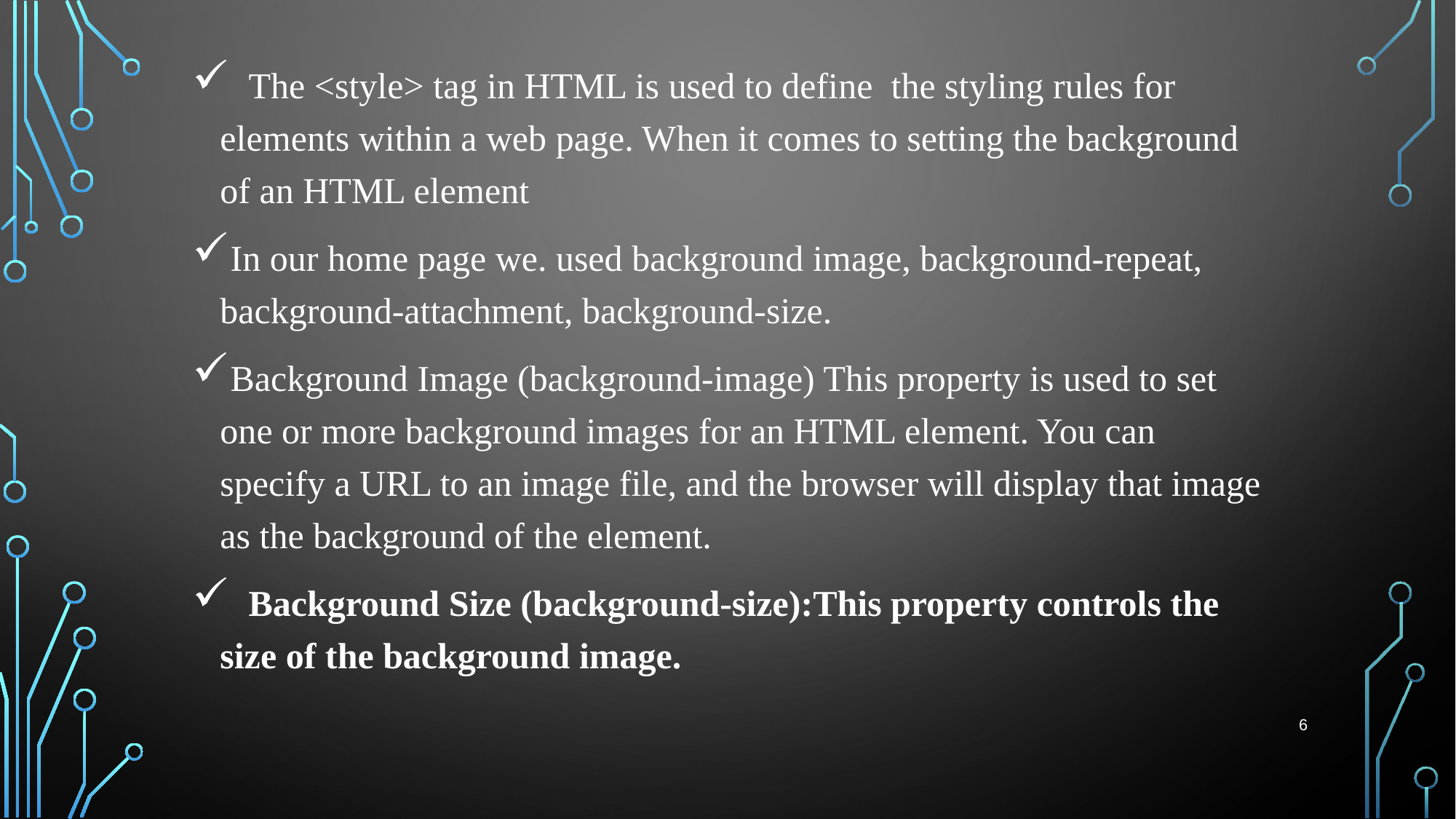

The <style> tag in HTML is used to define  the styling rules for elements within a web page. When it comes to setting the background of an HTML element
In our home page we. used background image, background-repeat, background-attachment, background-size.
Background Image (background-image) This property is used to set one or more background images for an HTML element. You can specify a URL to an image file, and the browser will display that image as the background of the element.
  Background Size (background-size):This property controls the size of the background image.

#
6